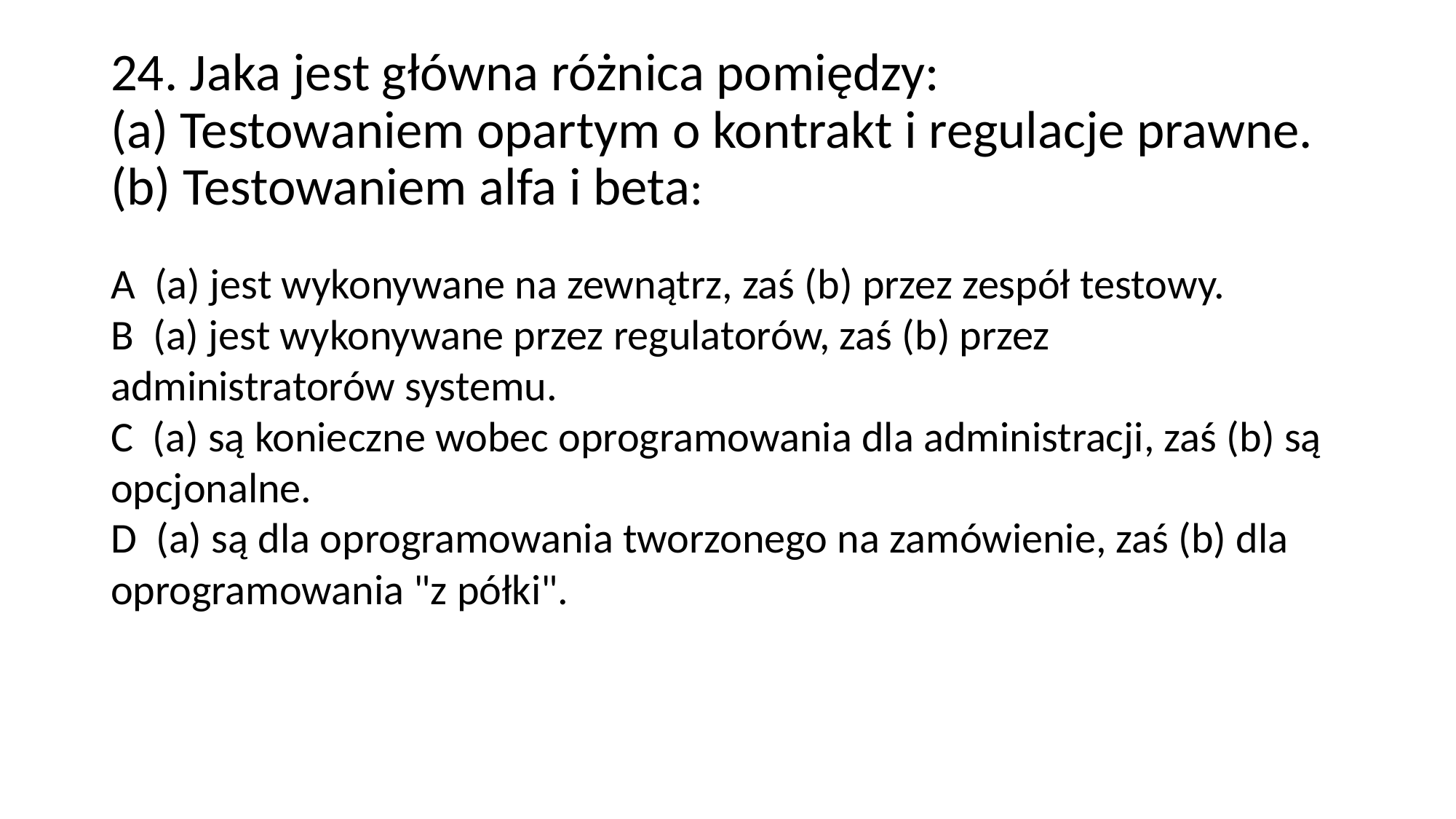

24. Jaka jest główna różnica pomiędzy:
(a) Testowaniem opartym o kontrakt i regulacje prawne.
(b) Testowaniem alfa i beta:

A  (a) jest wykonywane na zewnątrz, zaś (b) przez zespół testowy.
B  (a) jest wykonywane przez regulatorów, zaś (b) przez administratorów systemu.
C  (a) są konieczne wobec oprogramowania dla administracji, zaś (b) są opcjonalne.
D  (a) są dla oprogramowania tworzonego na zamówienie, zaś (b) dla oprogramowania "z półki".